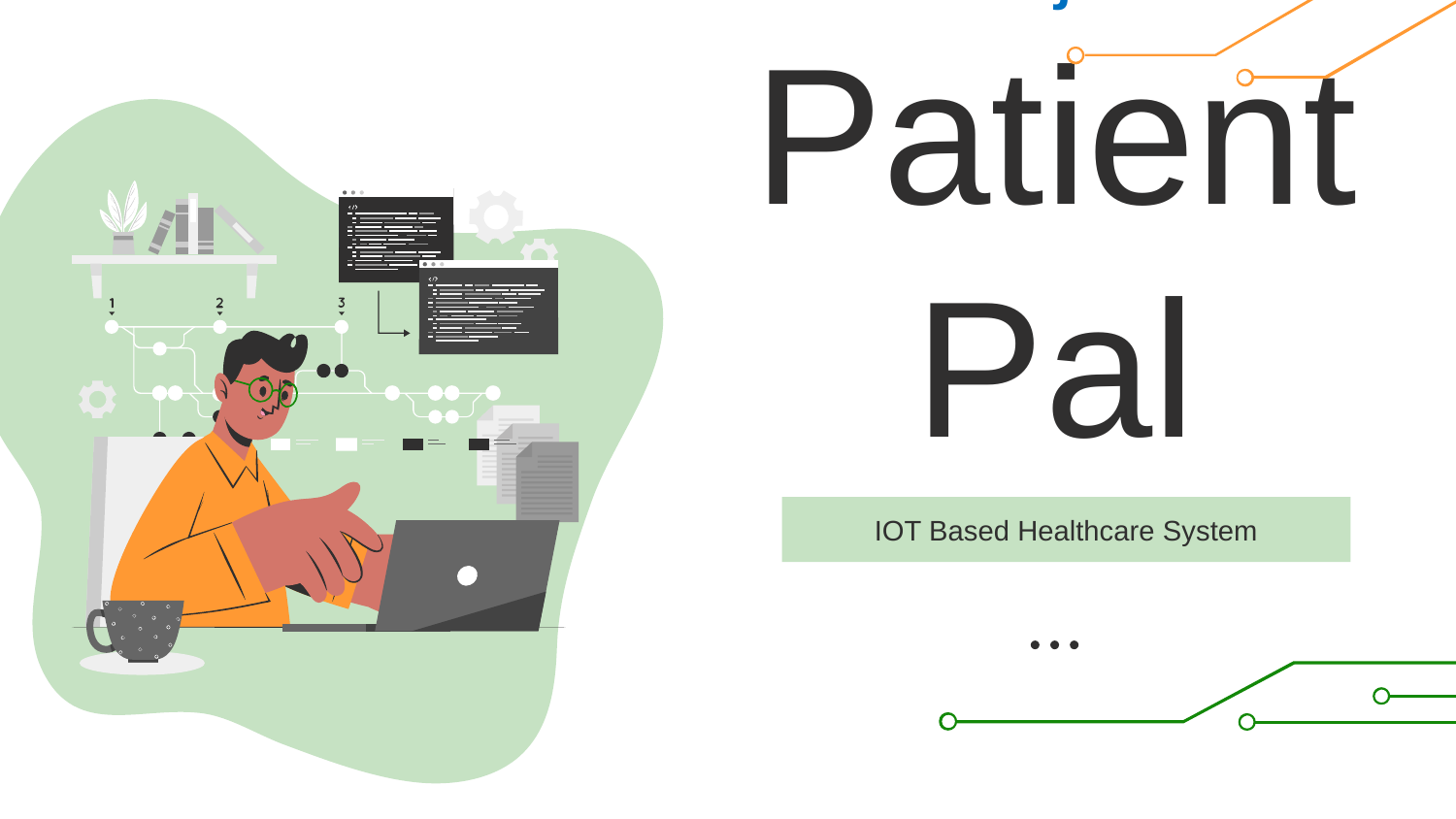

# Project PatientPal
IOT Based Healthcare System